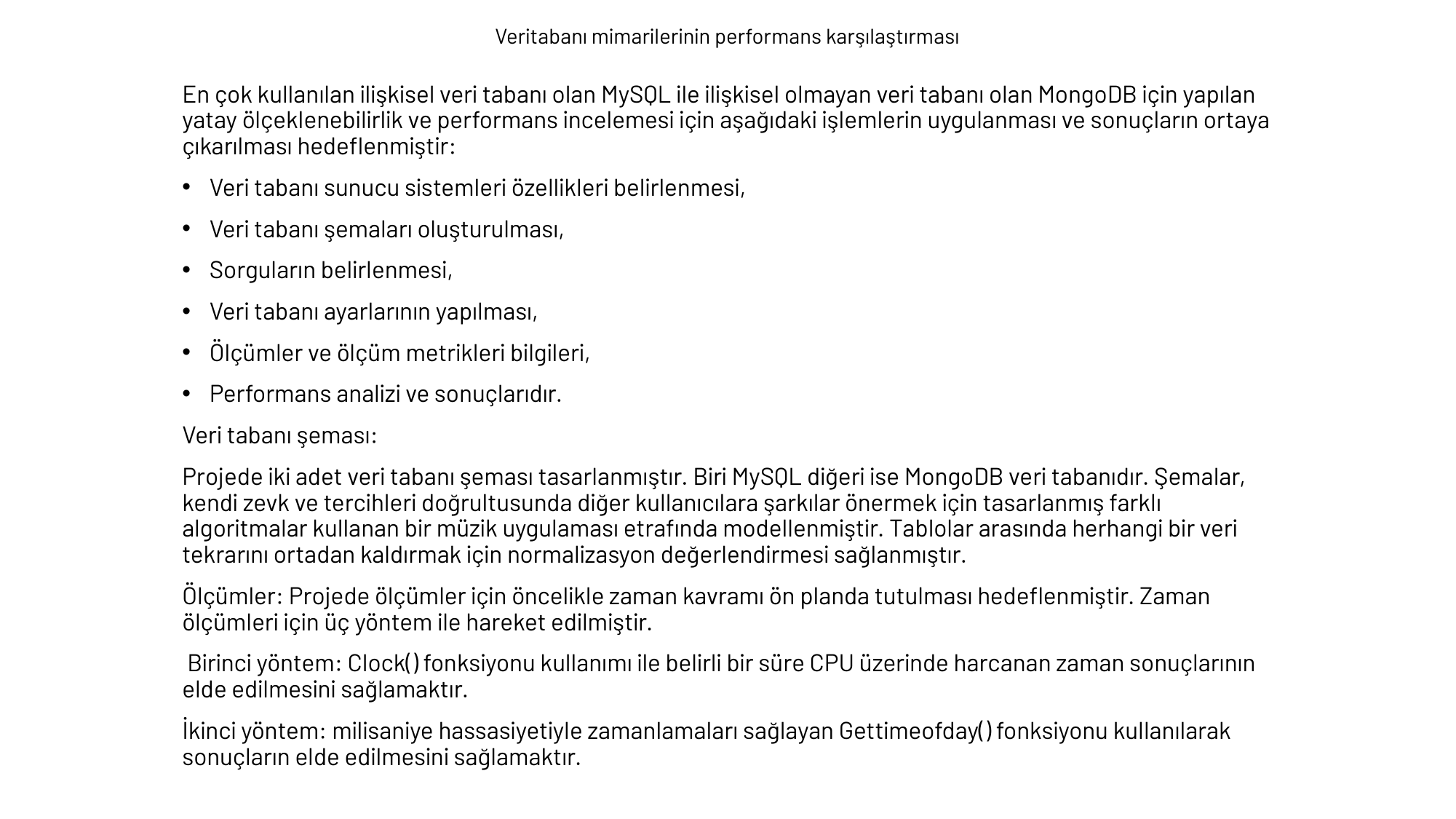

# Veritabanı mimarilerinin performans karşılaştırması
En çok kullanılan ilişkisel veri tabanı olan MySQL ile ilişkisel olmayan veri tabanı olan MongoDB için yapılan yatay ölçeklenebilirlik ve performans incelemesi için aşağıdaki işlemlerin uygulanması ve sonuçların ortaya çıkarılması hedeflenmiştir:
Veri tabanı sunucu sistemleri özellikleri belirlenmesi,
Veri tabanı şemaları oluşturulması,
Sorguların belirlenmesi,
Veri tabanı ayarlarının yapılması,
Ölçümler ve ölçüm metrikleri bilgileri,
Performans analizi ve sonuçlarıdır.
Veri tabanı şeması:
Projede iki adet veri tabanı şeması tasarlanmıştır. Biri MySQL diğeri ise MongoDB veri tabanıdır. Şemalar, kendi zevk ve tercihleri doğrultusunda diğer kullanıcılara şarkılar önermek için tasarlanmış farklı algoritmalar kullanan bir müzik uygulaması etrafında modellenmiştir. Tablolar arasında herhangi bir veri tekrarını ortadan kaldırmak için normalizasyon değerlendirmesi sağlanmıştır.
Ölçümler: Projede ölçümler için öncelikle zaman kavramı ön planda tutulması hedeflenmiştir. Zaman ölçümleri için üç yöntem ile hareket edilmiştir.
 Birinci yöntem: Clock() fonksiyonu kullanımı ile belirli bir süre CPU üzerinde harcanan zaman sonuçlarının elde edilmesini sağlamaktır.
İkinci yöntem: milisaniye hassasiyetiyle zamanlamaları sağlayan Gettimeofday() fonksiyonu kullanılarak sonuçların elde edilmesini sağlamaktır.